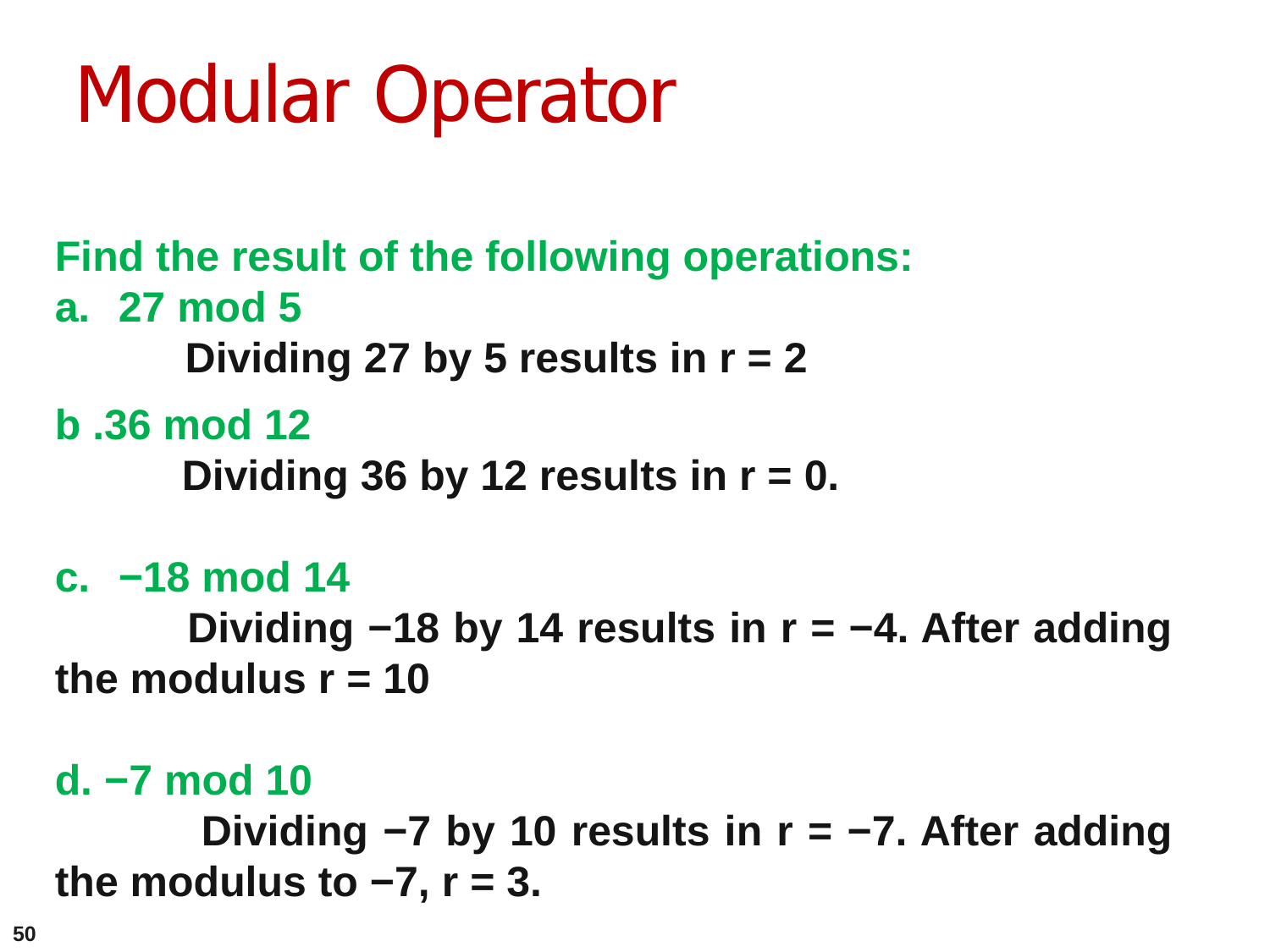

50

Find the result of the following operations:
27 mod 5
           Dividing 27 by 5 results in r = 2
b .36 mod 12
	Dividing 36 by 12 results in r = 0.

−18 mod 14
   	Dividing −18 by 14 results in r = −4. After adding the modulus r = 10

d. −7 mod 10
          Dividing −7 by 10 results in r = −7. After adding the modulus to −7, r = 3.

# Modular Operator